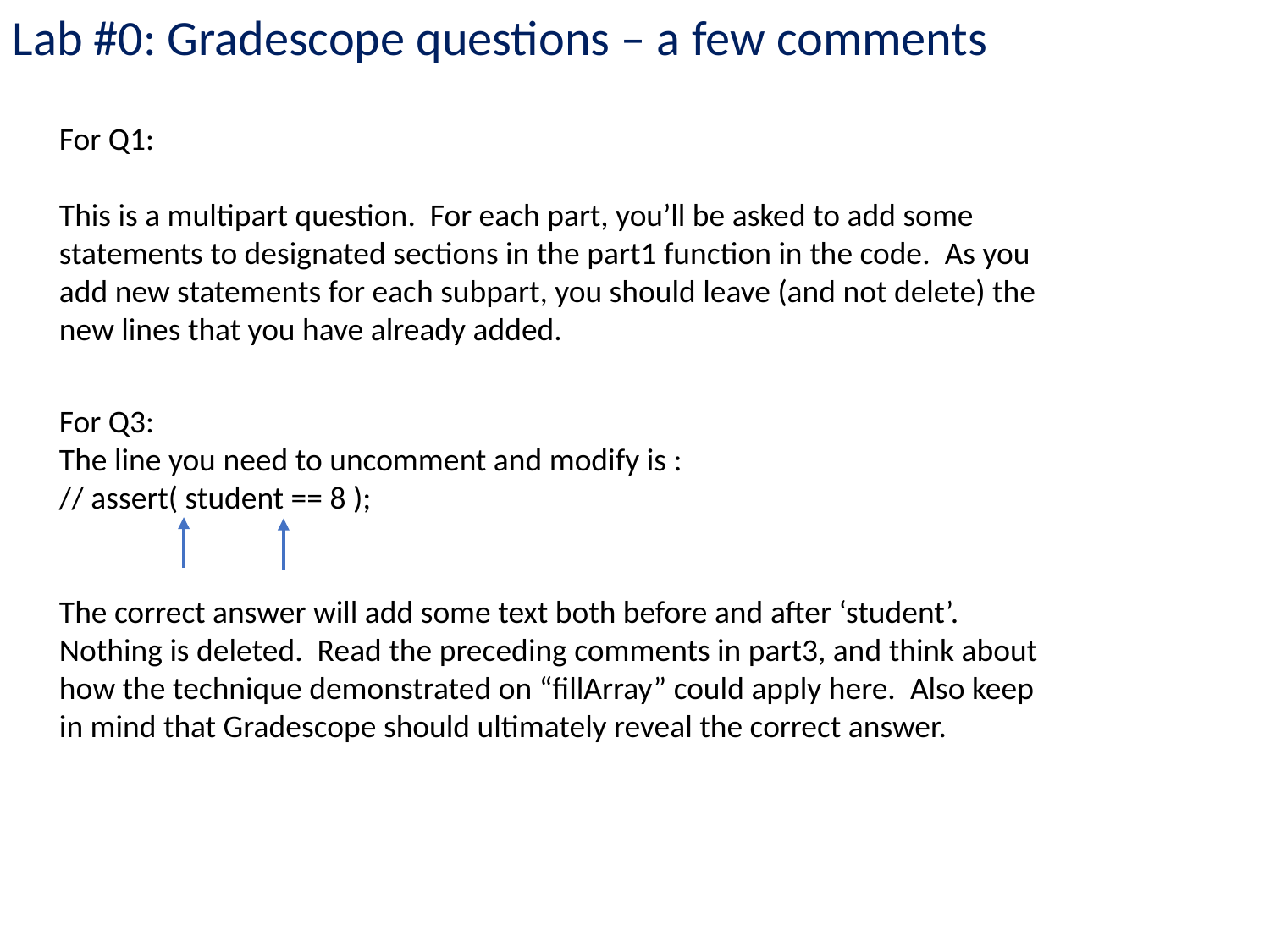

Lab #0: Gradescope questions – a few comments
For Q1:

This is a multipart question.  For each part, you’ll be asked to add some statements to designated sections in the part1 function in the code.  As you add new statements for each subpart, you should leave (and not delete) the new lines that you have already added.
For Q3:
The line you need to uncomment and modify is :
// assert( student == 8 );

The correct answer will add some text both before and after ‘student’.  Nothing is deleted.  Read the preceding comments in part3, and think about how the technique demonstrated on “fillArray” could apply here.  Also keep in mind that Gradescope should ultimately reveal the correct answer.